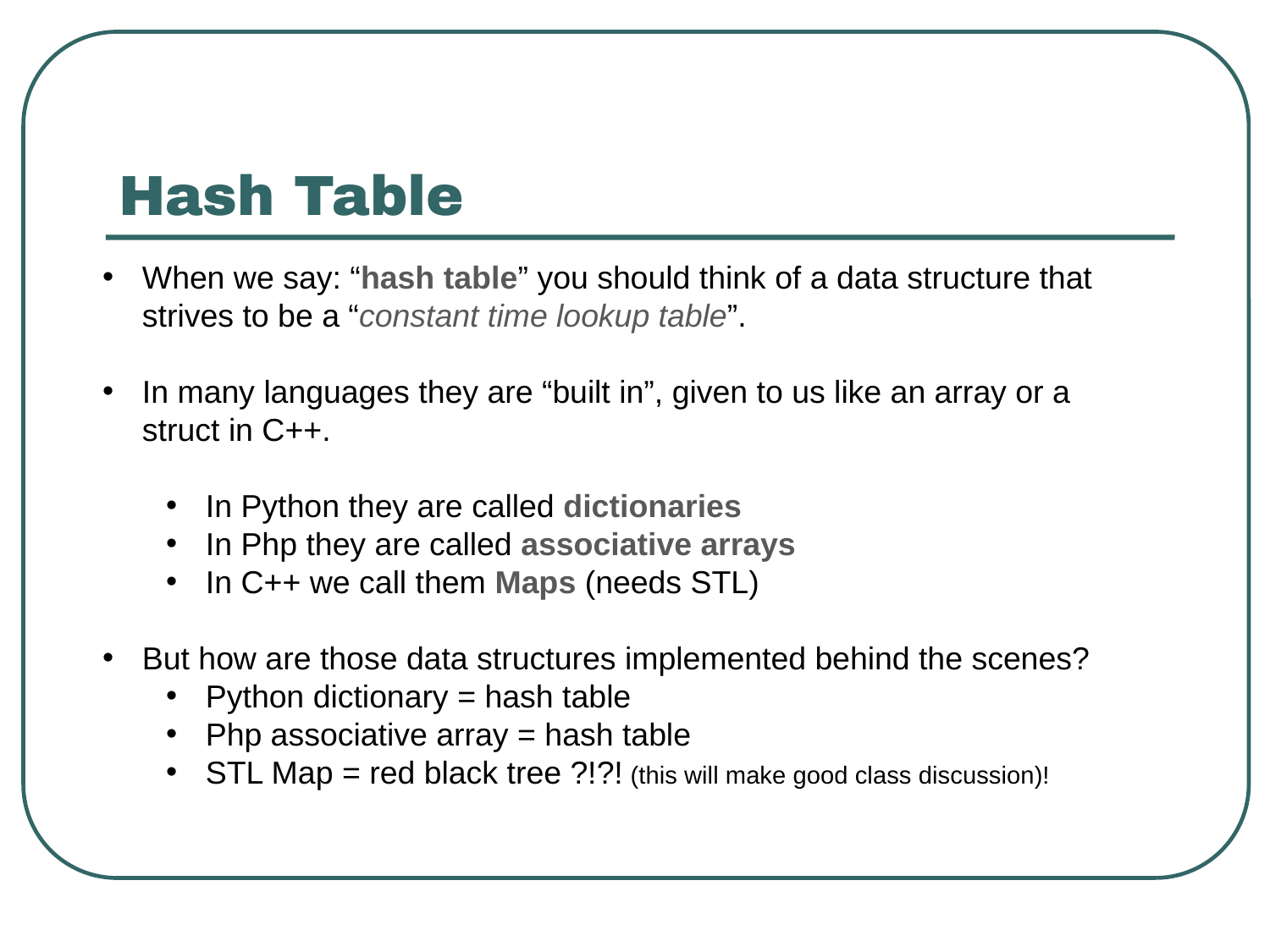

# Hash Table
When we say: “hash table” you should think of a data structure that strives to be a “constant time lookup table”.
In many languages they are “built in”, given to us like an array or a struct in C++.
In Python they are called dictionaries
In Php they are called associative arrays
In C++ we call them Maps (needs STL)
But how are those data structures implemented behind the scenes?
Python dictionary = hash table
Php associative array = hash table
STL Map = red black tree ?!?! (this will make good class discussion)!